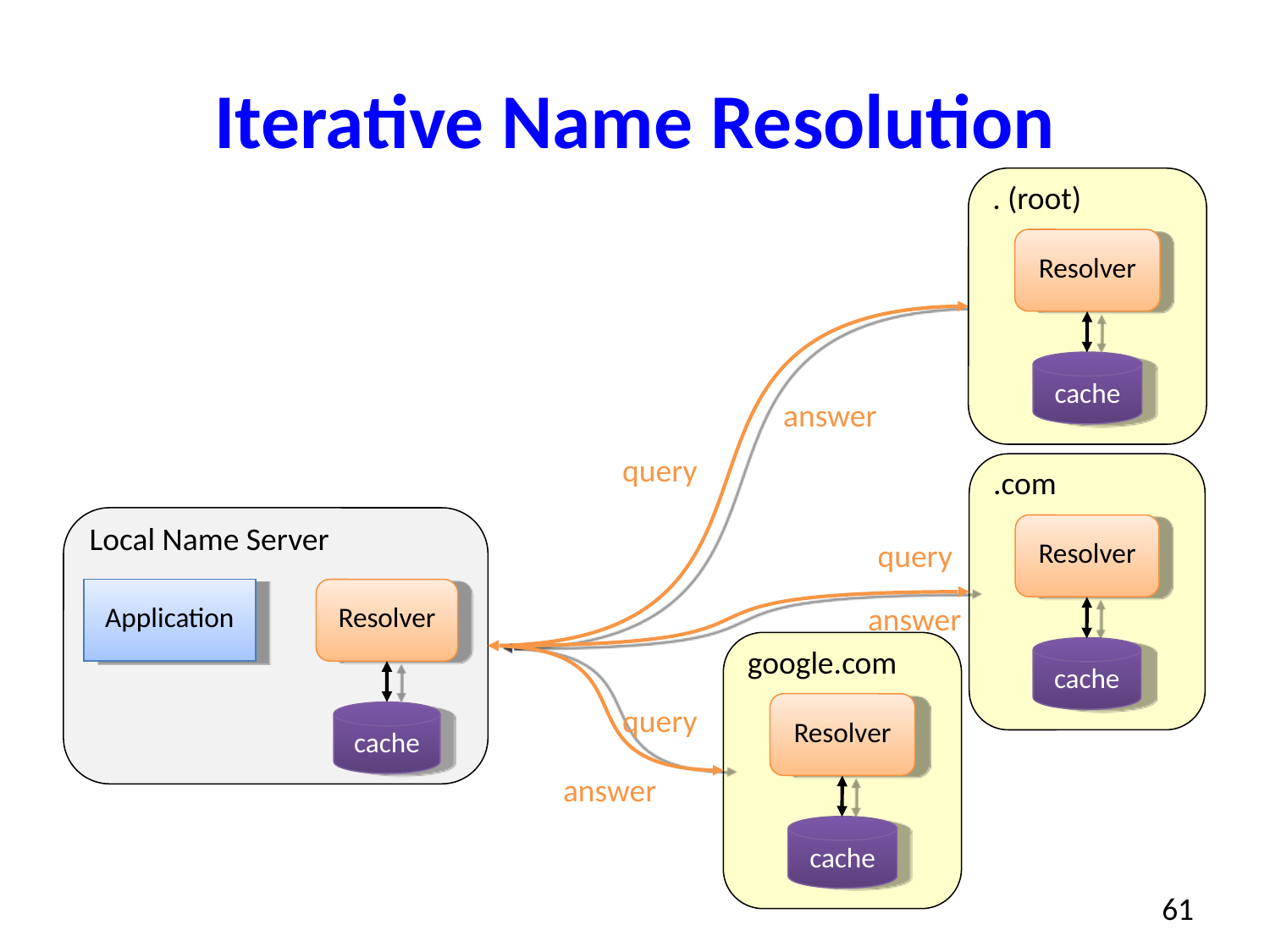

# Iterative Name Resolution
. (root)
Resolver
cache
1
answer
query
.com
Resolver
cache
Local Name Server
Application
Resolver
cache
query
2
answer
google.com
Resolver
cache
query
answer
3
61